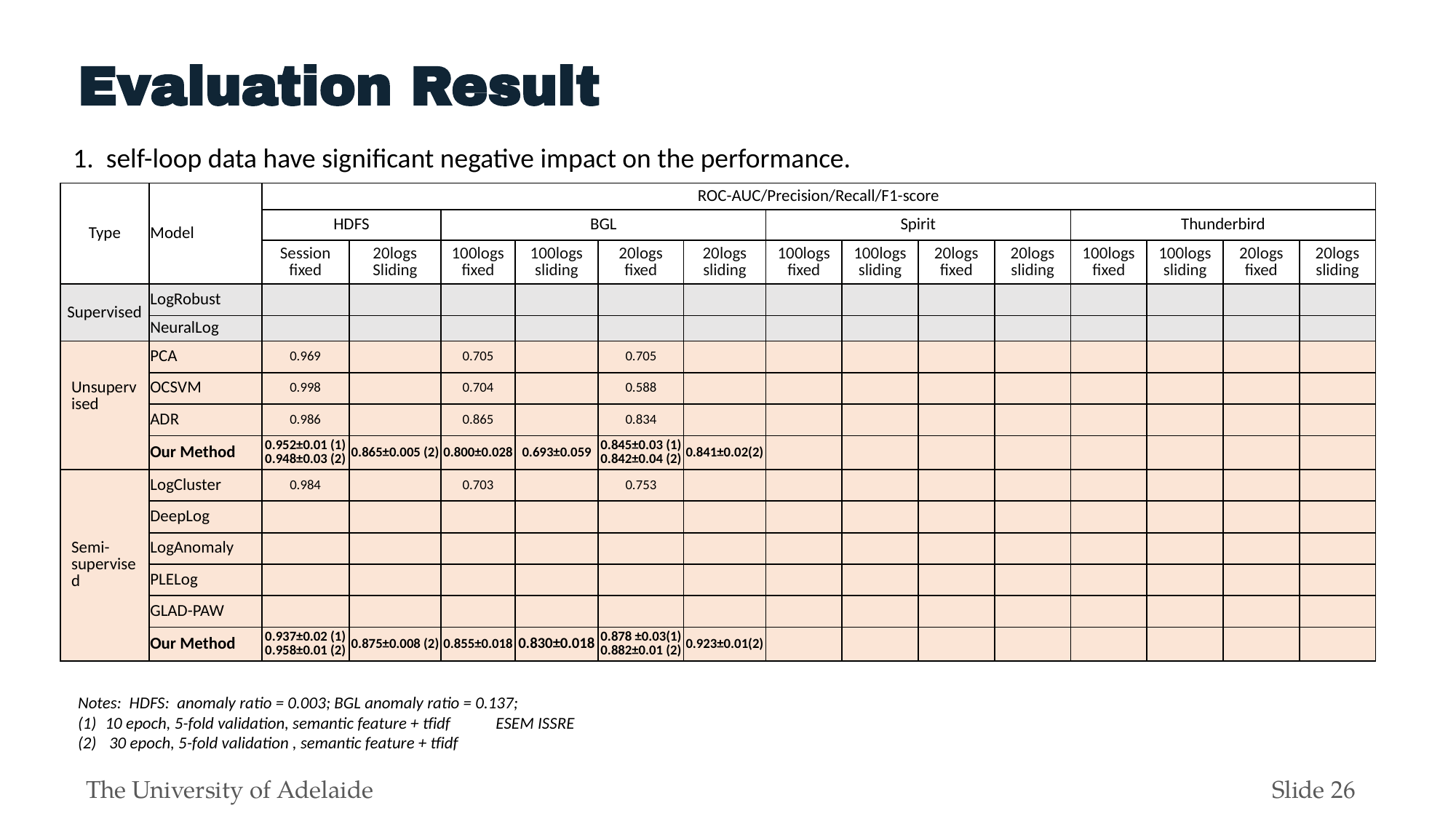

Evaluation Result
1.  self-loop data have significant negative impact on the performance.
| Type | Model | ROC-AUC/Precision/Recall/F1-score |  |  |  |  |  |  |  |  |  |  |  |  |  |
| --- | --- | --- | --- | --- | --- | --- | --- | --- | --- | --- | --- | --- | --- | --- | --- |
|  |  | HDFS |  | BGL |  |  |  | Spirit |  |  |  | Thunderbird |  |  |  |
| Type | Model | Session fixed | 20logs Sliding | 100logs fixed | 100logs sliding | 20logs fixed | 20logs sliding | 100logs fixed | 100logs sliding | 20logs fixed | 20logs sliding | 100logs fixed | 100logs sliding | 20logs fixed | 20logs sliding |
| Supervised | LogRobust |  |  |  |  |  |  |  |  |  |  |  |  |  |  |
|  | NeuralLog |  |  |  |  |  |  |  |  |  |  |  |  |  |  |
| Unsupervised | PCA | 0.969 |  | 0.705 |  | 0.705 |  |  |  |  |  |  |  |  |  |
|  | OCSVM | 0.998 |  | 0.704 |  | 0.588 |  |  |  |  |  |  |  |  |  |
|  | ADR | 0.986 |  | 0.865 |  | 0.834 |  |  |  |  |  |  |  |  |  |
|  | Our Method | 0.952±0.01 (1) 0.948±0.03 (2) | 0.865±0.005 (2) | 0.800±0.028 | 0.693±0.059 | 0.845±0.03 (1) 0.842±0.04 (2) | 0.841±0.02(2) |  |  |  |  |  |  |  |  |
| Semi-supervised | LogCluster | 0.984 |  | 0.703 |  | 0.753 |  |  |  |  |  |  |  |  |  |
|  | DeepLog |  |  |  |  |  |  |  |  |  |  |  |  |  |  |
|  | LogAnomaly |  |  |  |  |  |  |  |  |  |  |  |  |  |  |
|  | PLELog |  |  |  |  |  |  |  |  |  |  |  |  |  |  |
|  | GLAD-PAW |  |  |  |  |  |  |  |  |  |  |  |  |  |  |
| Semi-supervised | Our Method | 0.937±0.02 (1) 0.958±0.01 (2) | 0.875±0.008 (2) | 0.855±0.018 | 0.830±0.018 | 0.878 ±0.03(1) 0.882±0.01 (2) | 0.923±0.01(2) |  |  |  |  |  |  |  |  |
Notes:  HDFS:  anomaly ratio = 0.003; BGL anomaly ratio = 0.137;
10 epoch, 5-fold validation, semantic feature + tfidf            ESEM ISSRE
 30 epoch, 5-fold validation , semantic feature + tfidf
The University of Adelaide
Slide 26